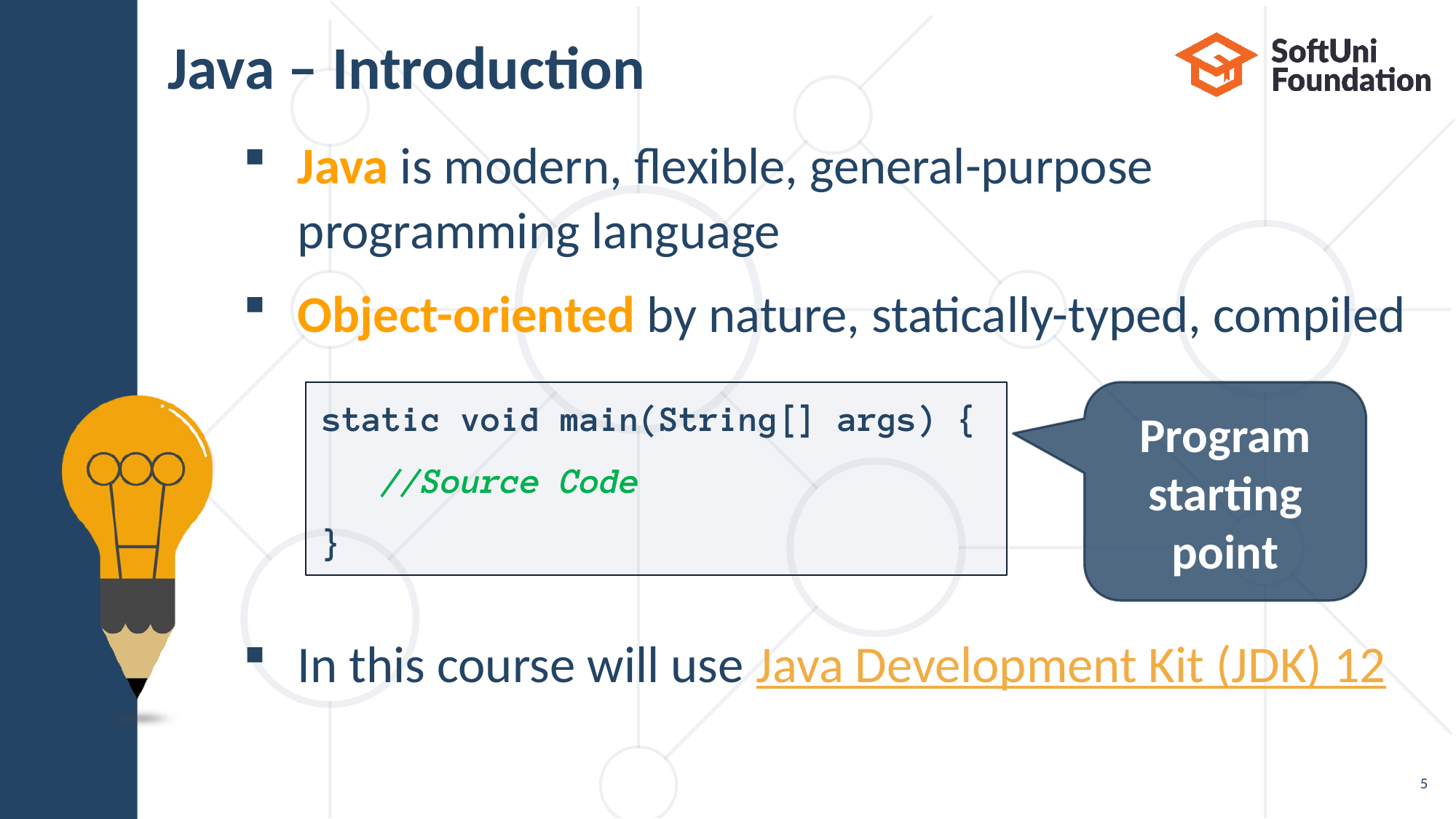

# Java – Introduction
Java is modern, flexible, general-purpose
programming language
Object-oriented by nature, statically-typed, compiled

In this course will use Java Development Kit (JDK) 12
static void main(String[] args) {
   //Source Code
}
Program starting point
5